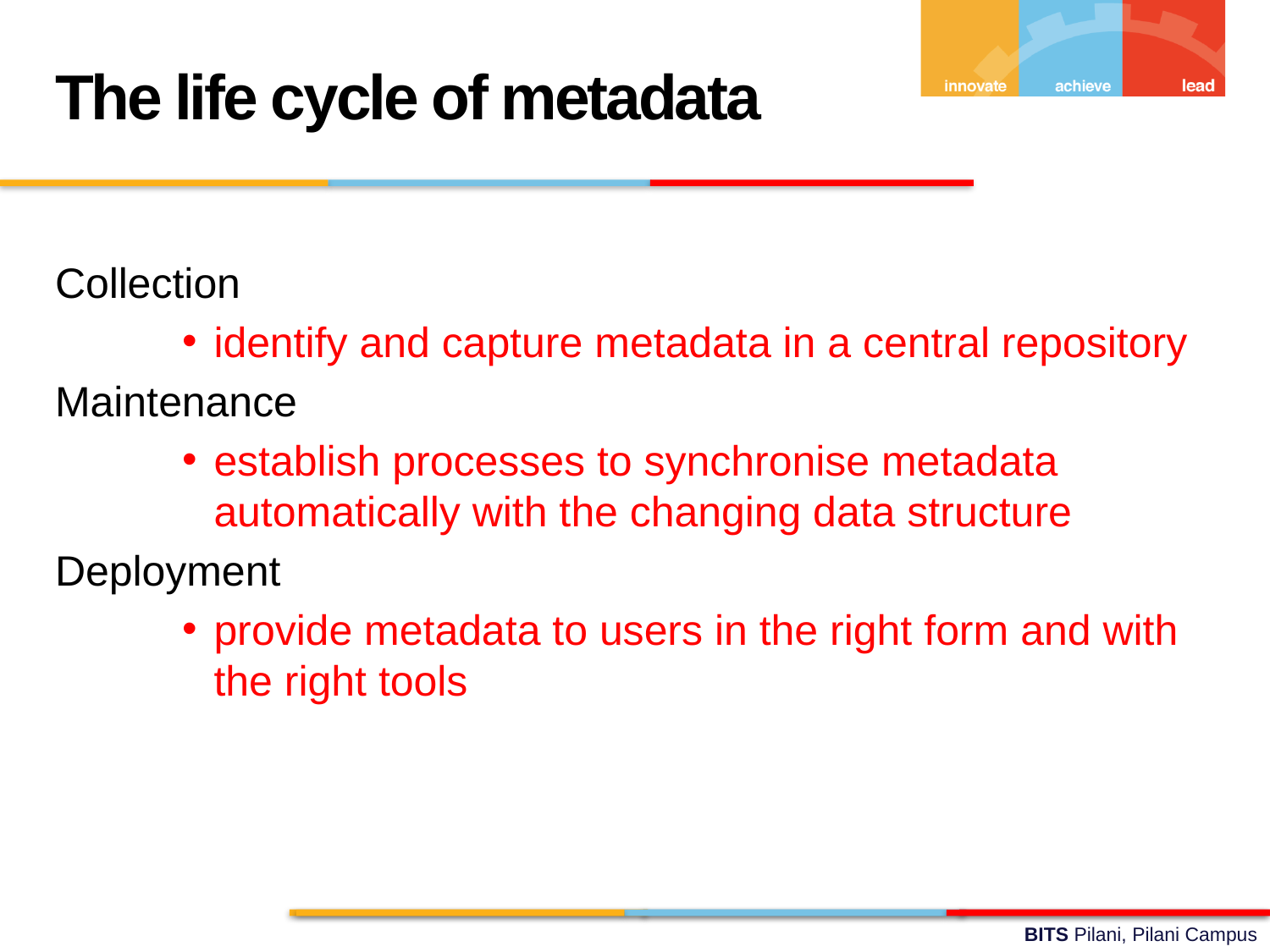

The life cycle of metadata

Collection
identify and capture metadata in a central repository
Maintenance
establish processes to synchronise metadata automatically with the changing data structure
Deployment
provide metadata to users in the right form and with the right tools